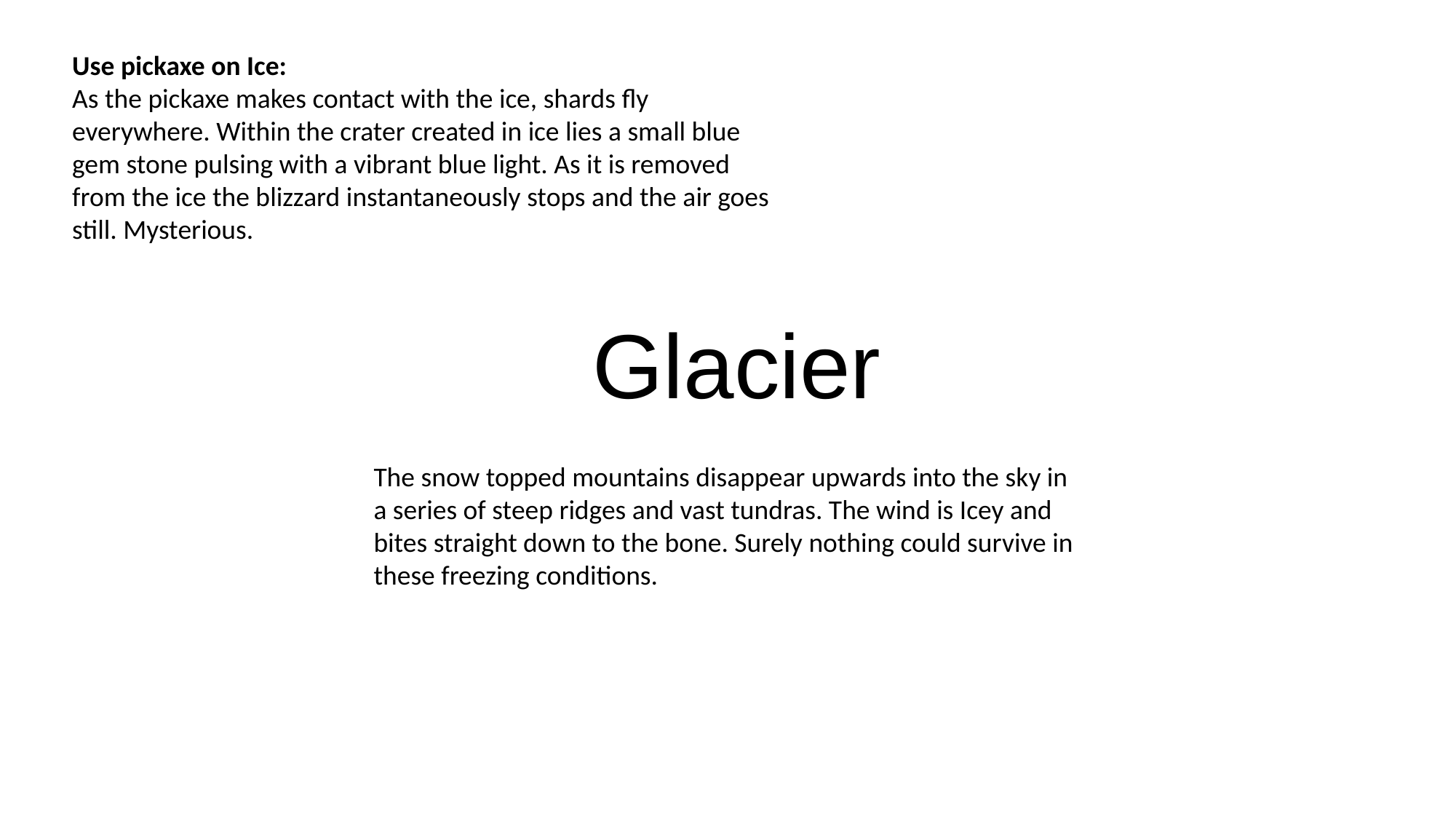

Use pickaxe on Ice:
As the pickaxe makes contact with the ice, shards fly everywhere. Within the crater created in ice lies a small blue gem stone pulsing with a vibrant blue light. As it is removed from the ice the blizzard instantaneously stops and the air goes still. Mysterious.
Glacier
The snow topped mountains disappear upwards into the sky in a series of steep ridges and vast tundras. The wind is Icey and bites straight down to the bone. Surely nothing could survive in these freezing conditions.